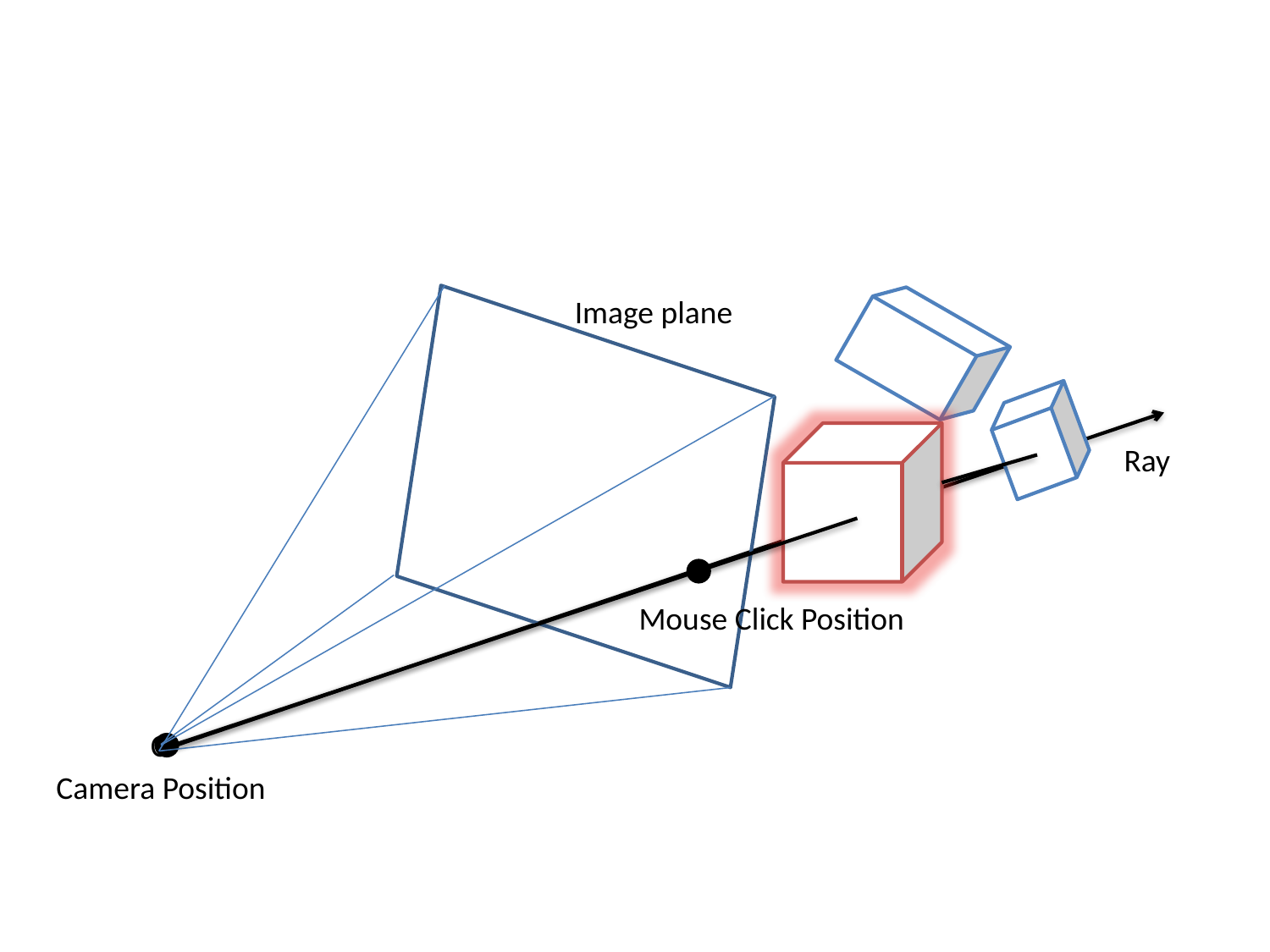

Image plane

Ray

Mouse Click Position
C

Camera Position